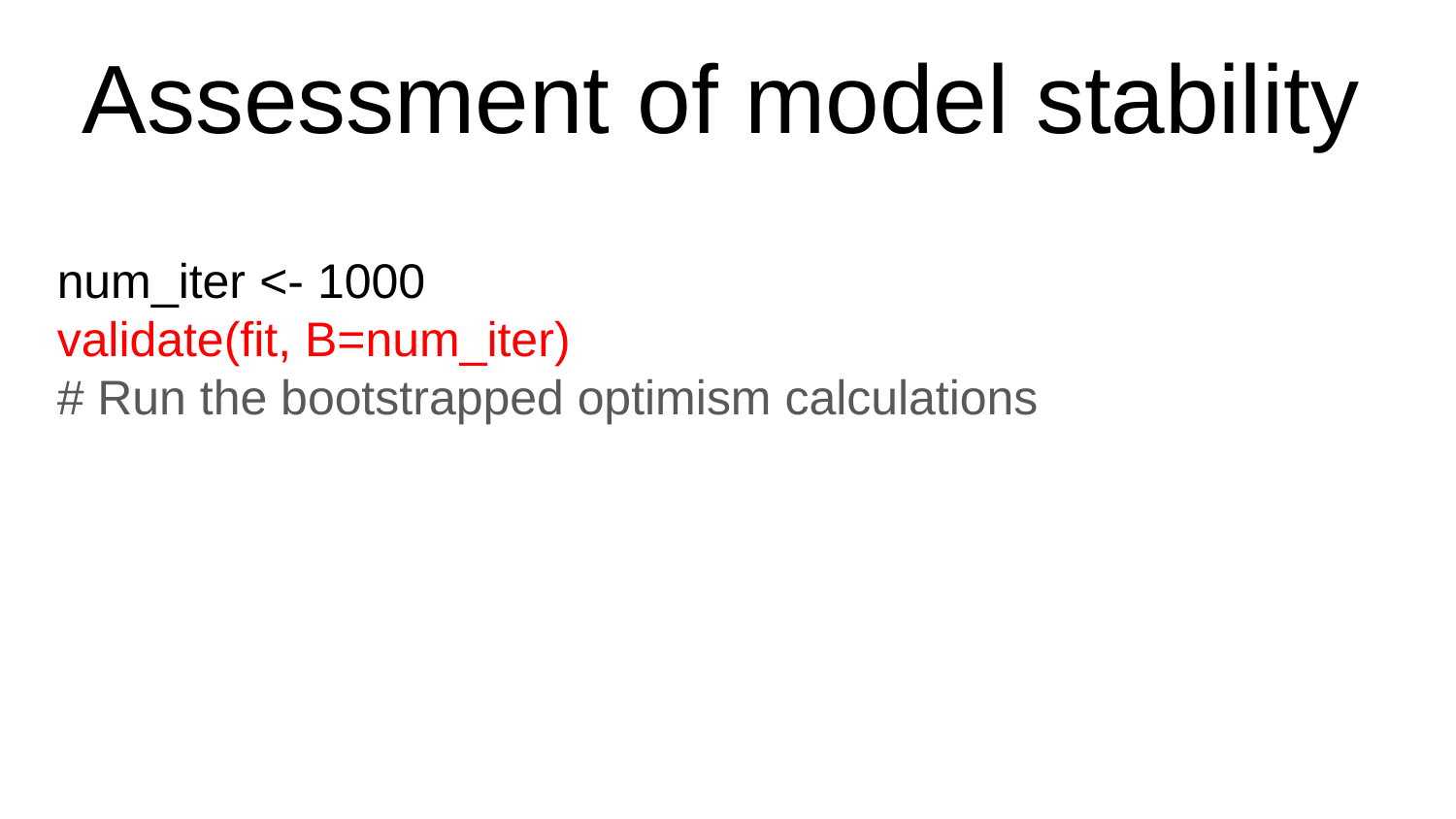

# Assessment of model stability
num_iter <- 1000
validate(fit, B=num_iter)
# Run the bootstrapped optimism calculations